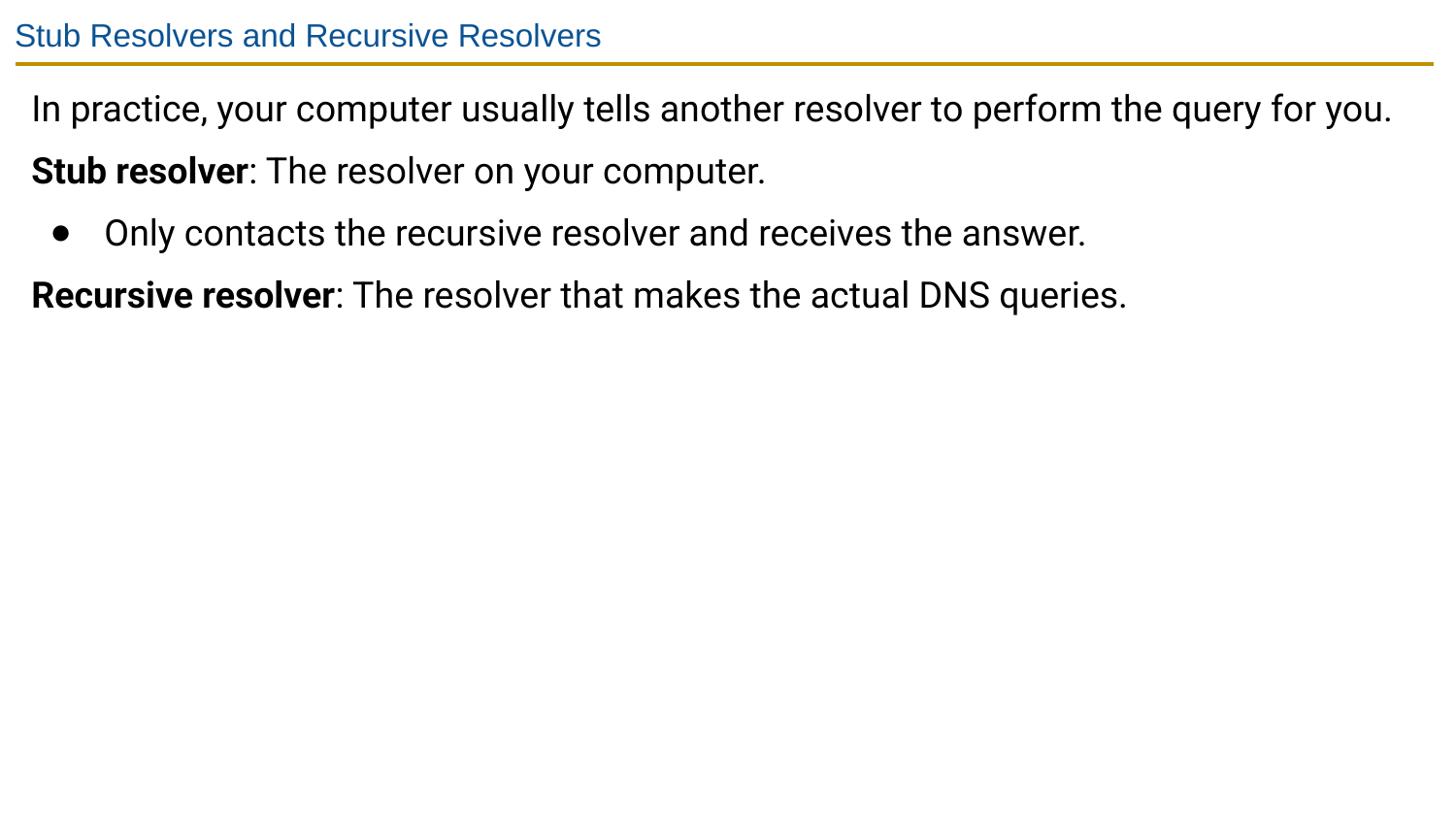

# Stub Resolvers and Recursive Resolvers
In practice, your computer usually tells another resolver to perform the query for you.
Stub resolver: The resolver on your computer.
Only contacts the recursive resolver and receives the answer.
Recursive resolver: The resolver that makes the actual DNS queries.